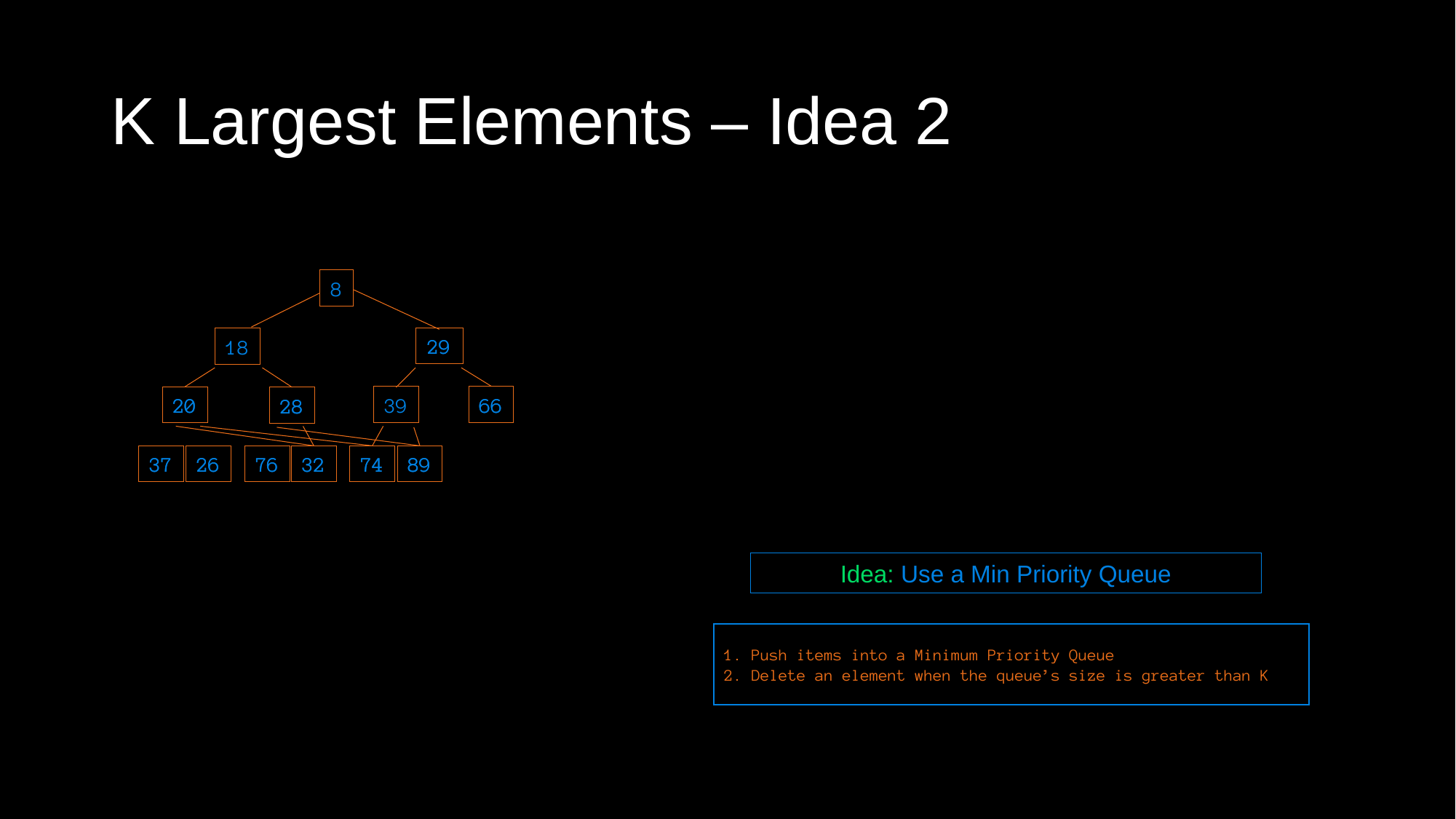

# K Largest Elements – Idea 2
8
29
29
18
39
66
66
20
20
28
28
37
37
26
26
76
76
32
32
74
74
89
89
Idea: Use a Min Priority Queue
Push items into a Minimum Priority Queue
Delete an element when the queue’s size is greater than K